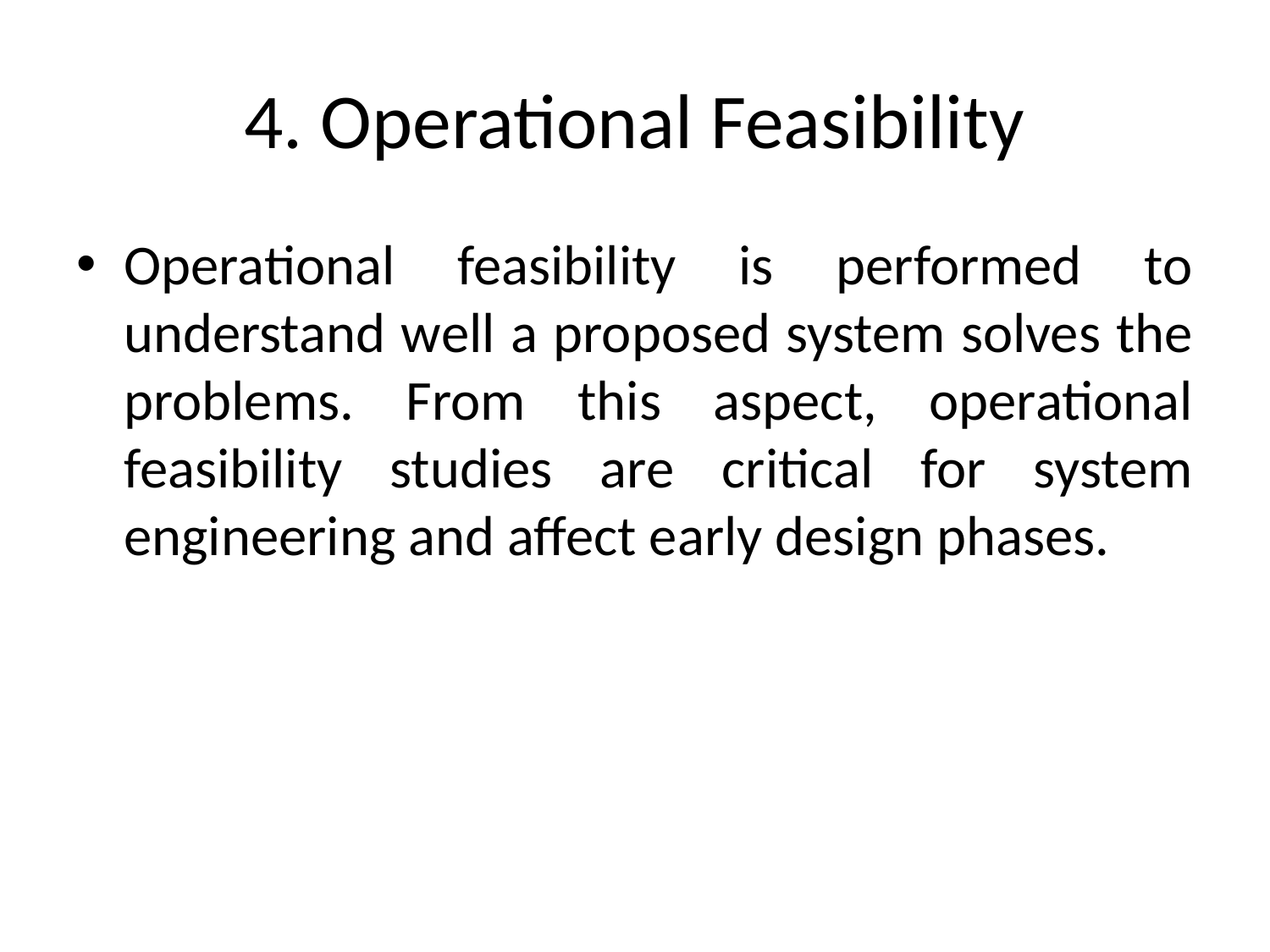

# 4. Operational Feasibility
Operational feasibility is performed to understand well a proposed system solves the problems. From this aspect, operational feasibility studies are critical for system engineering and affect early design phases.